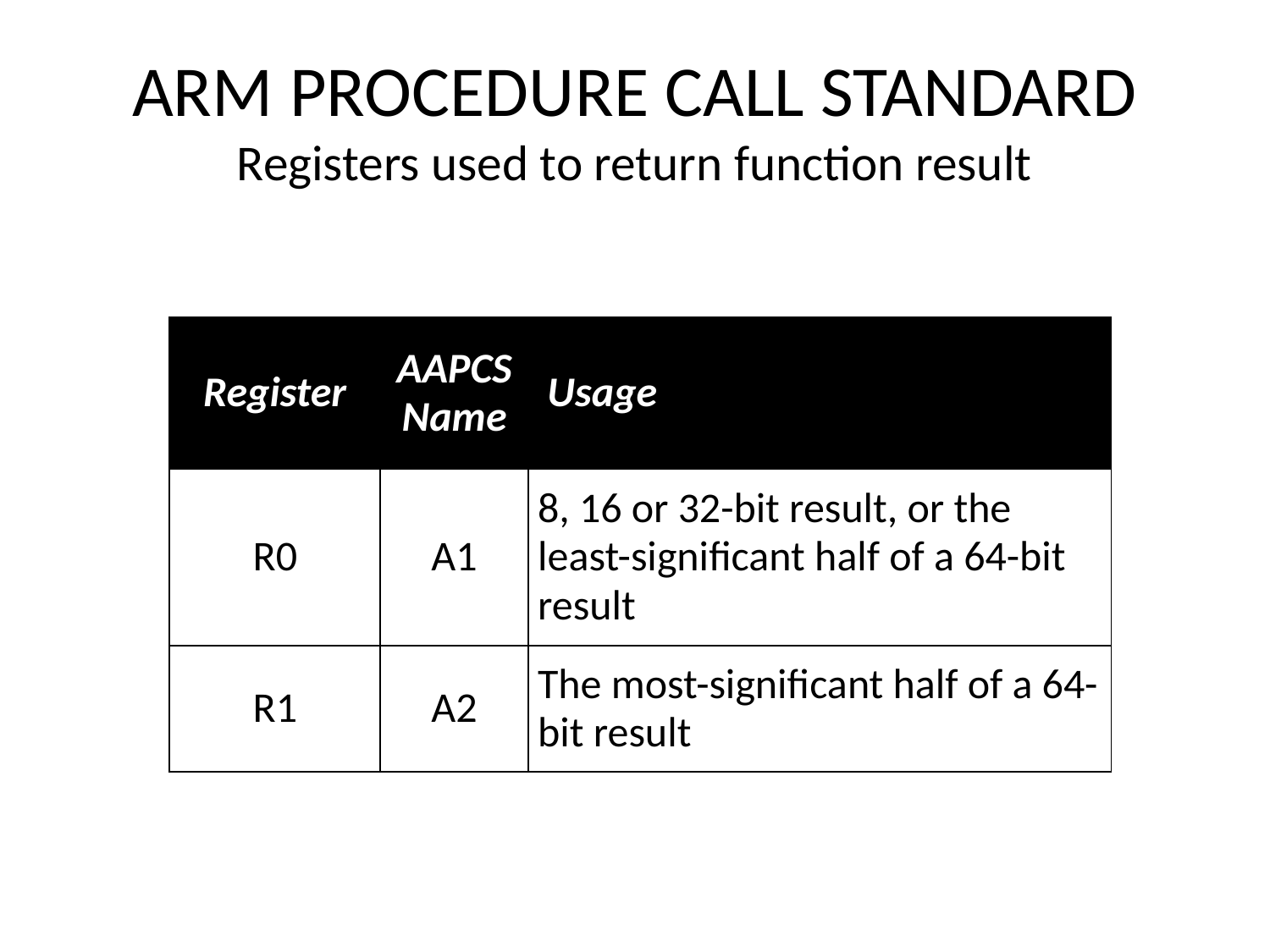

# ARM PROCEDURE CALL STANDARD Registers used to return function result
| Register | AAPCS Name | Usage |
| --- | --- | --- |
| R0 | A1 | 8, 16 or 32-bit result, or the least-significant half of a 64-bit result |
| R1 | A2 | The most-significant half of a 64-bit result |